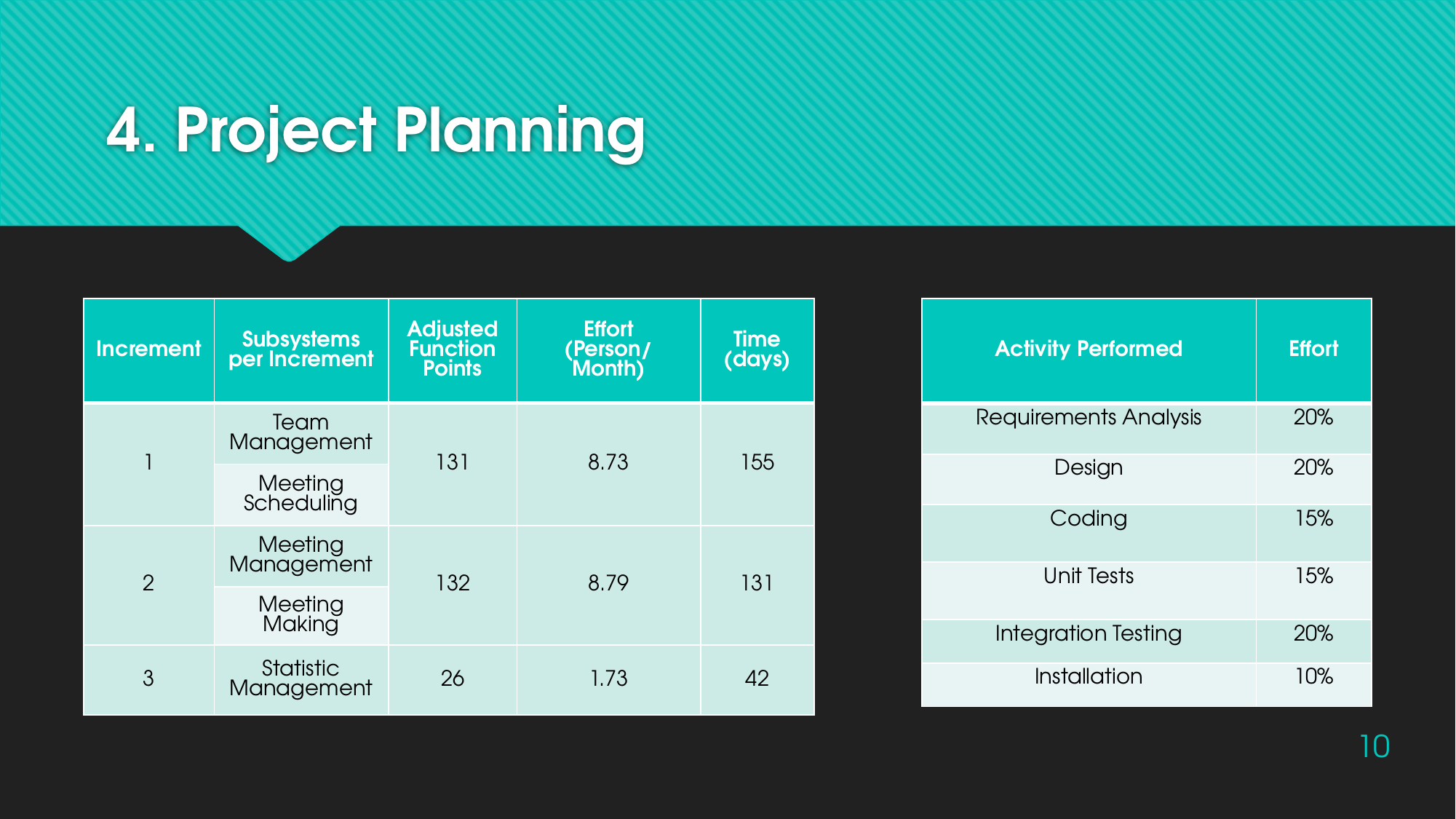

# 4. Project Planning
| Increment | Subsystems per Increment | Adjusted Function Points | Effort (Person/Month) | Time (days) |
| --- | --- | --- | --- | --- |
| 1 | Team Management | 131 | 8.73 | 155 |
|  | Meeting Scheduling |  |  |  |
| 2 | Meeting Management | 132 | 8.79 | 131 |
|  | Meeting Making |  |  |  |
| 3 | Statistic Management | 26 | 1.73 | 42 |
| Activity Performed | Effort |
| --- | --- |
| Requirements Analysis | 20% |
| Design | 20% |
| Coding | 15% |
| Unit Tests | 15% |
| Integration Testing | 20% |
| Installation | 10% |
10